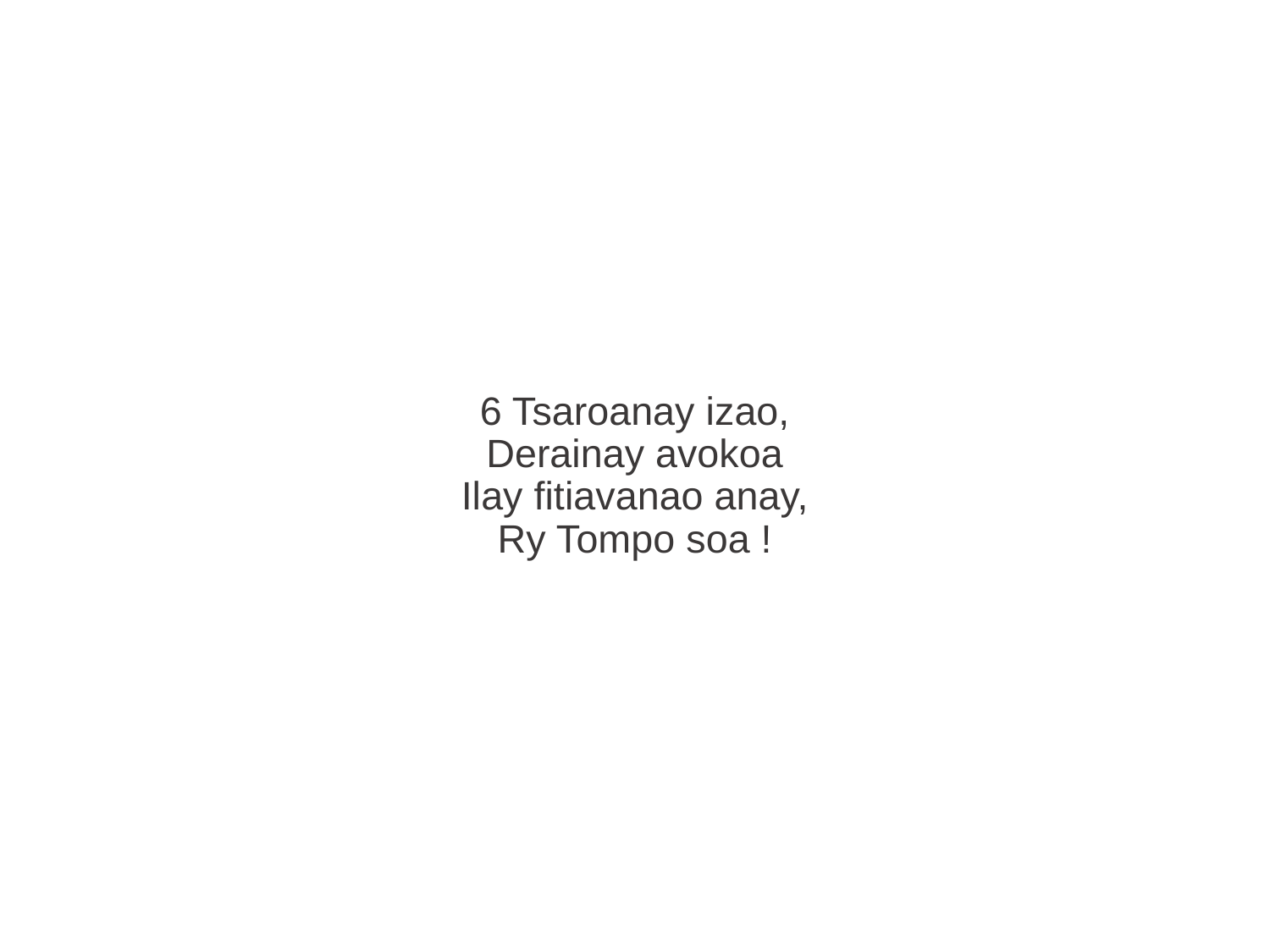

6 Tsaroanay izao,
Derainay avokoa
Ilay fitiavanao anay,
Ry Tompo soa !